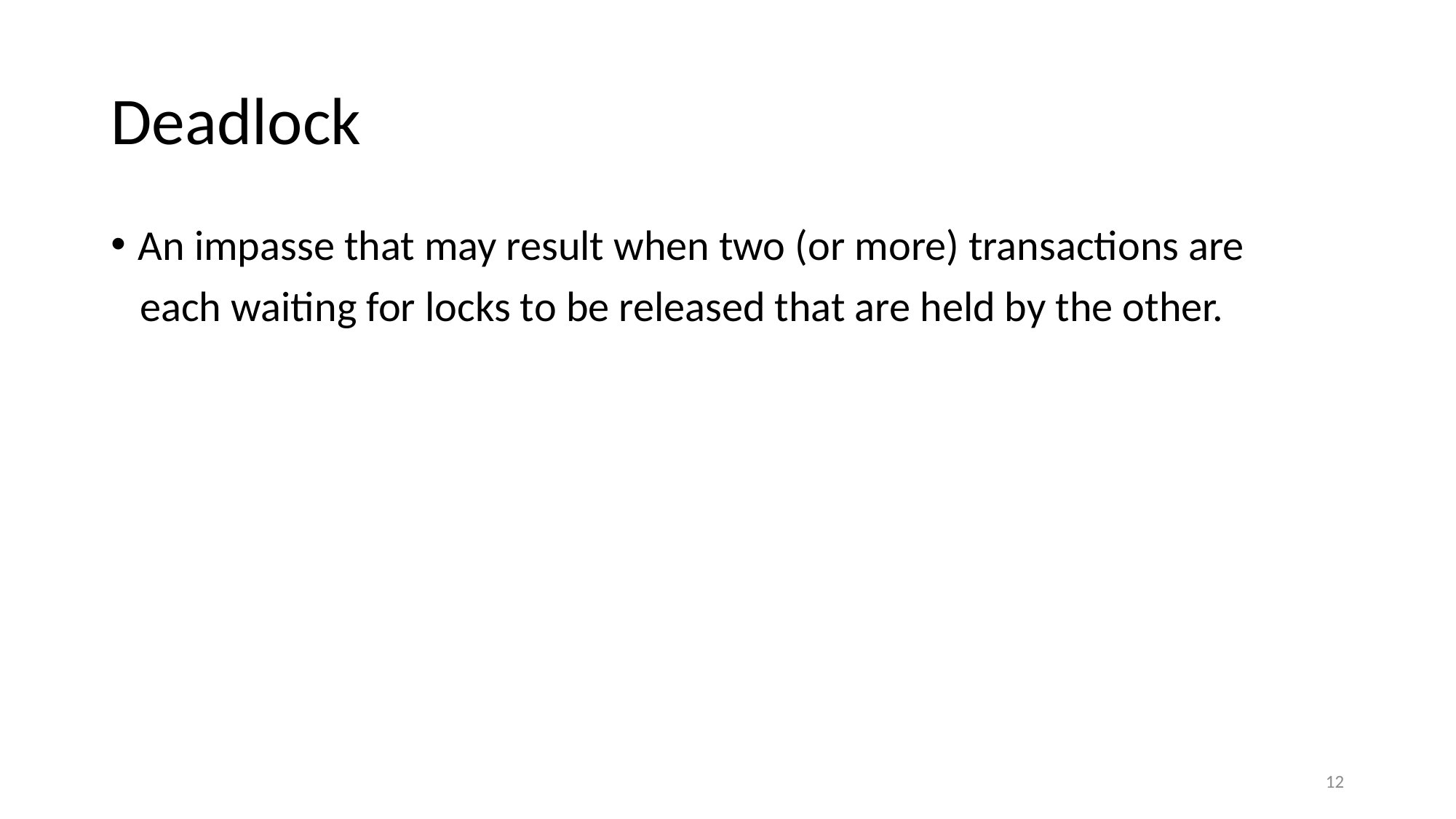

# Deadlock
An impasse that may result when two (or more) transactions are
   each waiting for locks to be released that are held by the other.
12